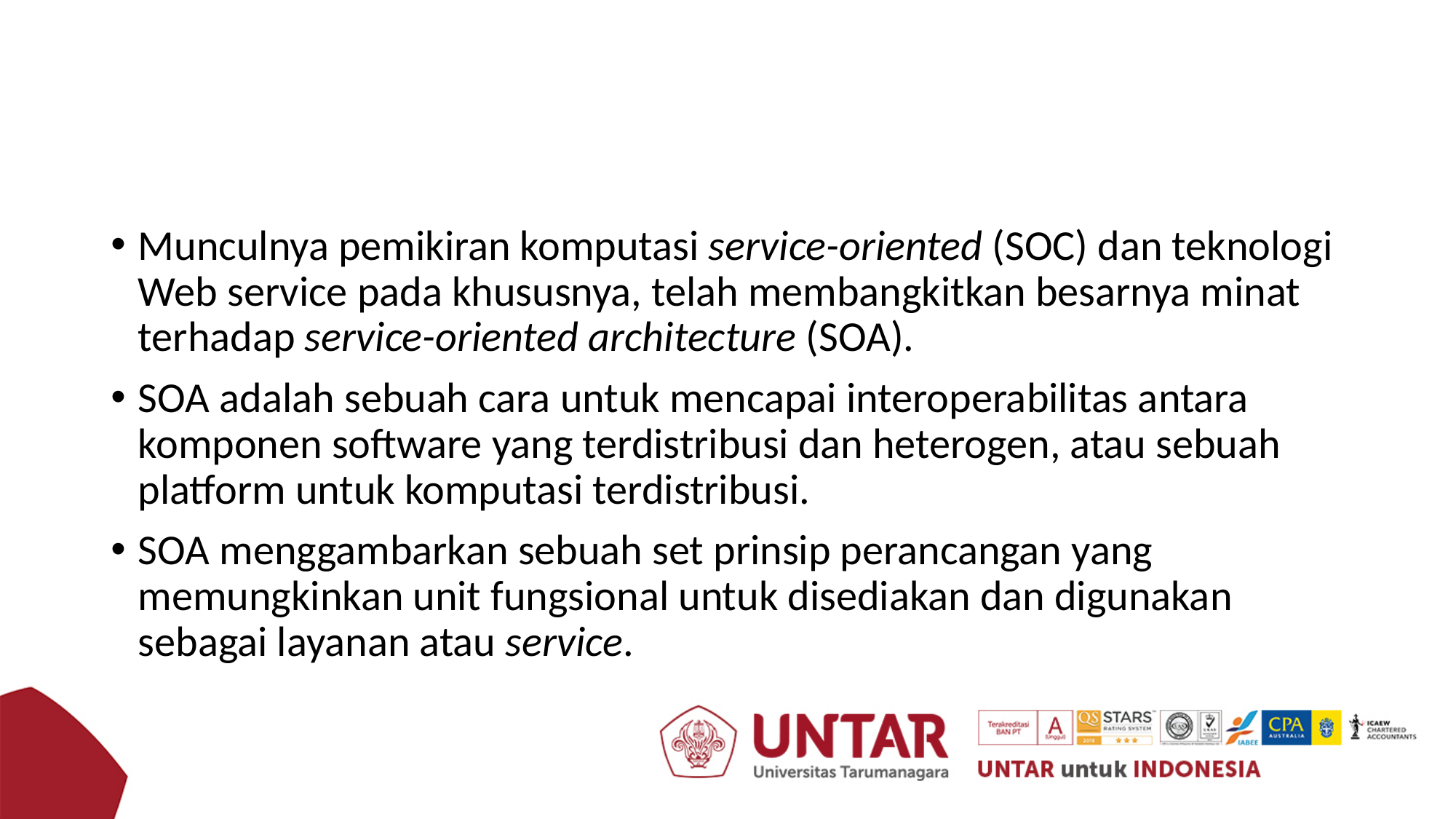

#
Munculnya pemikiran komputasi service-oriented (SOC) dan teknologi Web service pada khususnya, telah membangkitkan besarnya minat terhadap service-oriented architecture (SOA).
SOA adalah sebuah cara untuk mencapai interoperabilitas antara komponen software yang terdistribusi dan heterogen, atau sebuah platform untuk komputasi terdistribusi.
SOA menggambarkan sebuah set prinsip perancangan yang memungkinkan unit fungsional untuk disediakan dan digunakan sebagai layanan atau service.